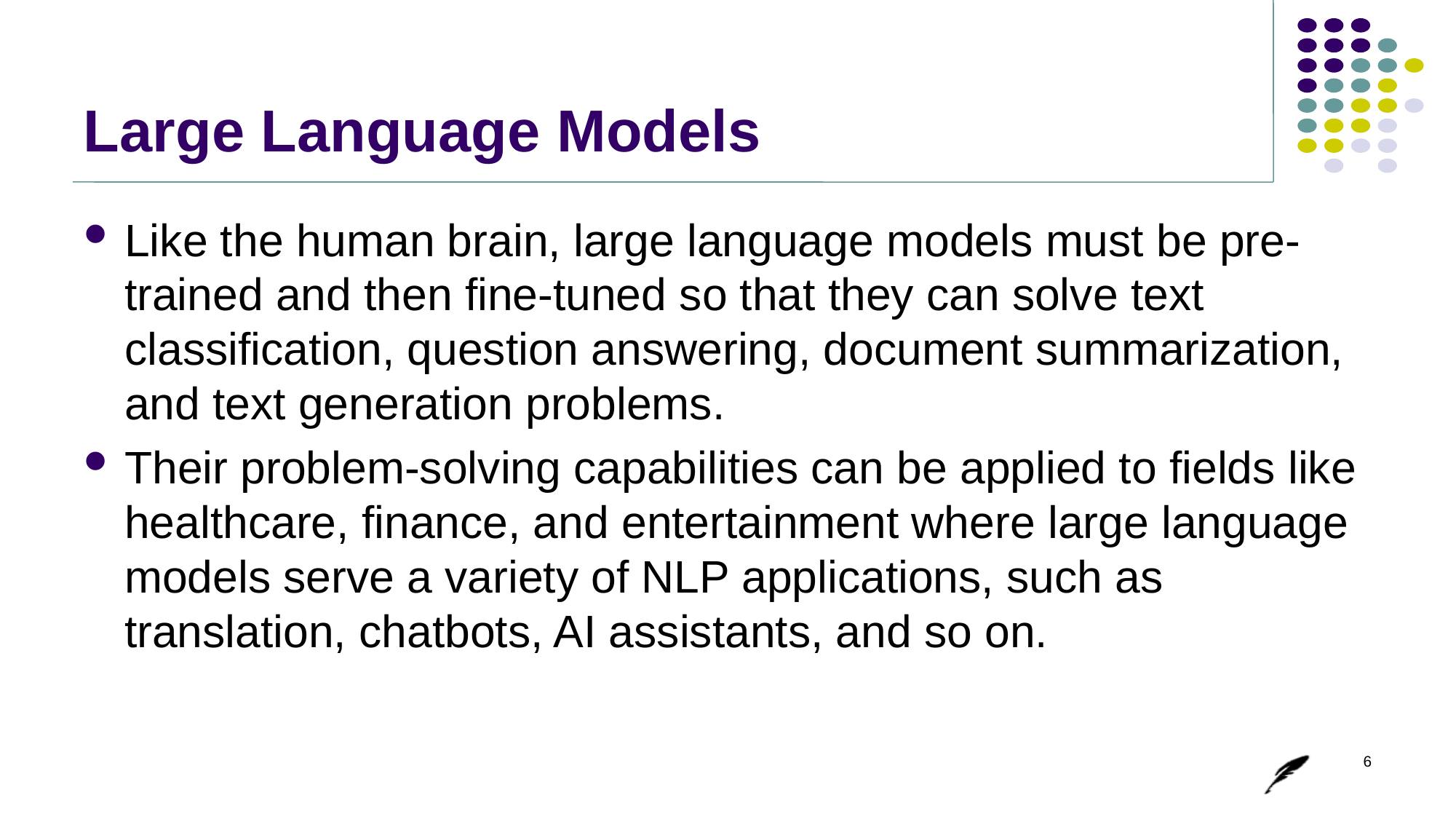

# Large Language Models
Like the human brain, large language models must be pre-trained and then fine-tuned so that they can solve text classification, question answering, document summarization, and text generation problems.
Their problem-solving capabilities can be applied to fields like healthcare, finance, and entertainment where large language models serve a variety of NLP applications, such as translation, chatbots, AI assistants, and so on.
6